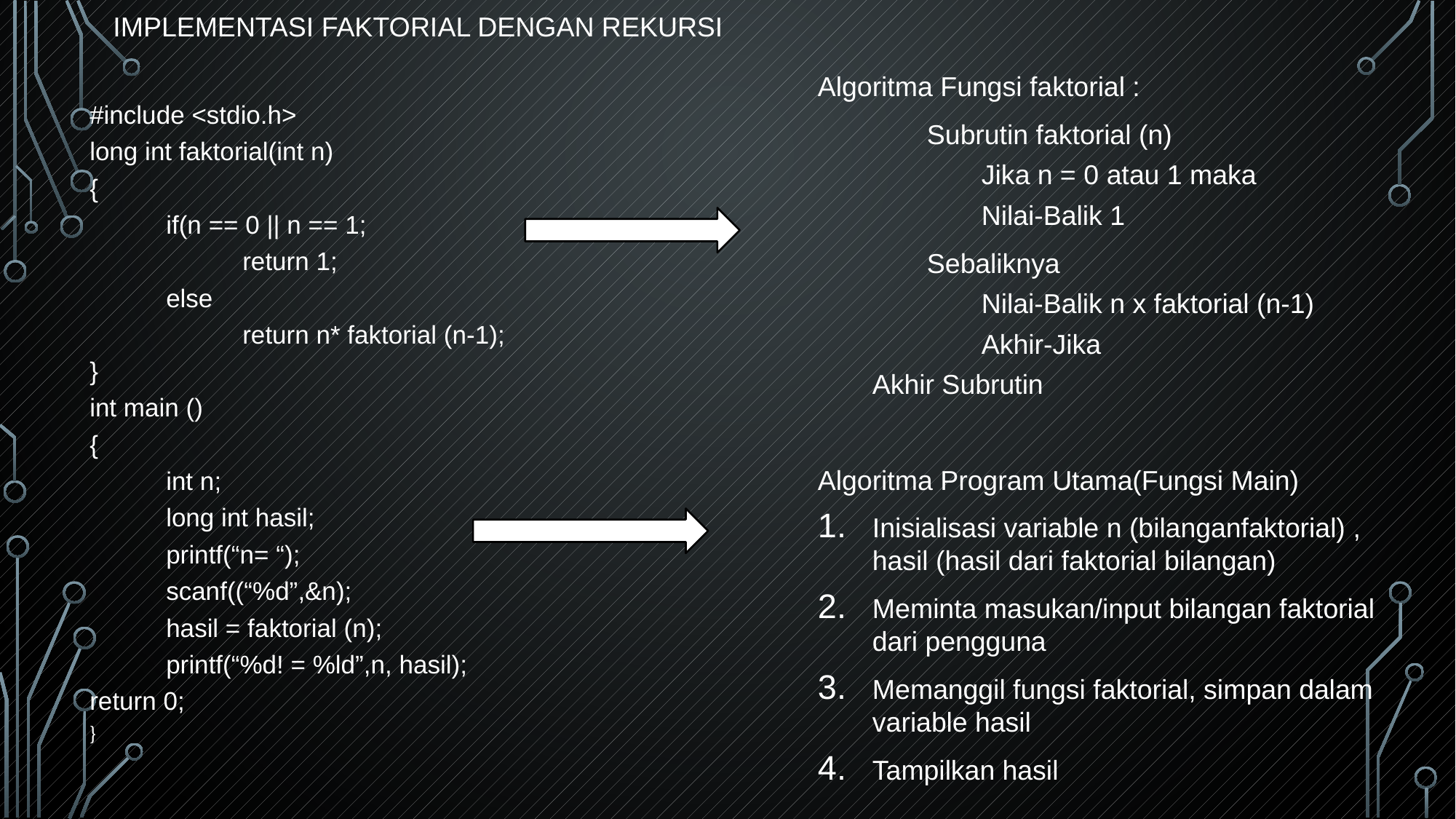

# Implementasi faktorial dengan rekursi
Algoritma Fungsi faktorial :
	Subrutin faktorial (n)
	Jika n = 0 atau 1 maka
	Nilai-Balik 1
	Sebaliknya
	Nilai-Balik n x faktorial (n-1)
	Akhir-Jika
Akhir Subrutin

Algoritma Program Utama(Fungsi Main)
Inisialisasi variable n (bilanganfaktorial) , hasil (hasil dari faktorial bilangan)
Meminta masukan/input bilangan faktorial dari pengguna
Memanggil fungsi faktorial, simpan dalam variable hasil
Tampilkan hasil
#include <stdio.h>
long int faktorial(int n)
{
	if(n == 0 || n == 1;
		return 1;
	else
		return n* faktorial (n-1);
}
int main ()
{
	int n;
	long int hasil;
	printf(“n= “);
	scanf((“%d”,&n);
	hasil = faktorial (n);
	printf(“%d! = %ld”,n, hasil);
return 0;
}